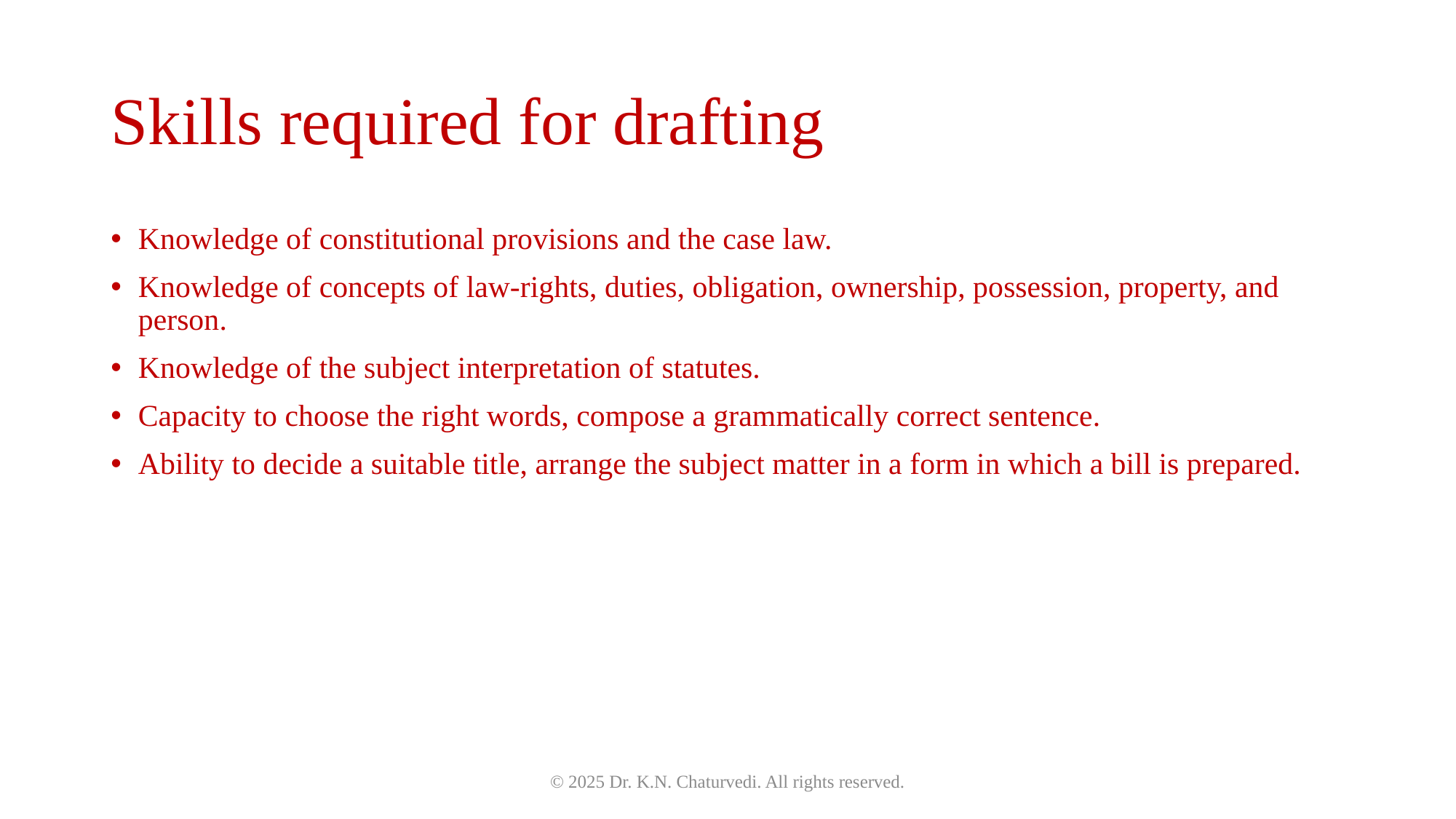

# Skills required for drafting
Knowledge of constitutional provisions and the case law.
Knowledge of concepts of law-rights, duties, obligation, ownership, possession, property, and person.
Knowledge of the subject interpretation of statutes.
Capacity to choose the right words, compose a grammatically correct sentence.
Ability to decide a suitable title, arrange the subject matter in a form in which a bill is prepared.
© 2025 Dr. K.N. Chaturvedi. All rights reserved.